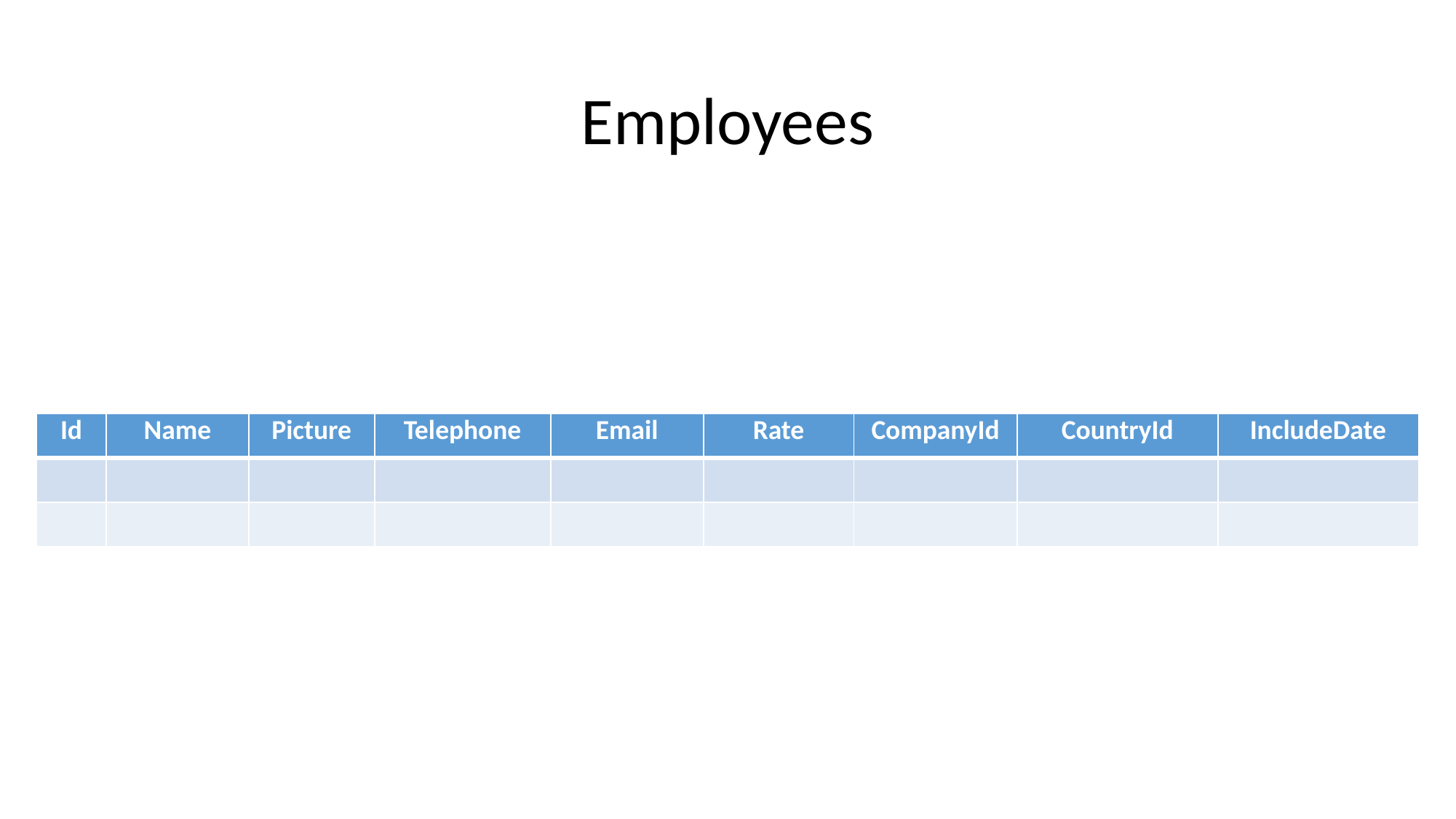

# Employees
| Id | Name | Picture | Telephone | Email | Rate | CompanyId | CountryId | IncludeDate |
| --- | --- | --- | --- | --- | --- | --- | --- | --- |
|  |  |  |  |  |  |  |  |  |
|  |  |  |  |  |  |  |  |  |